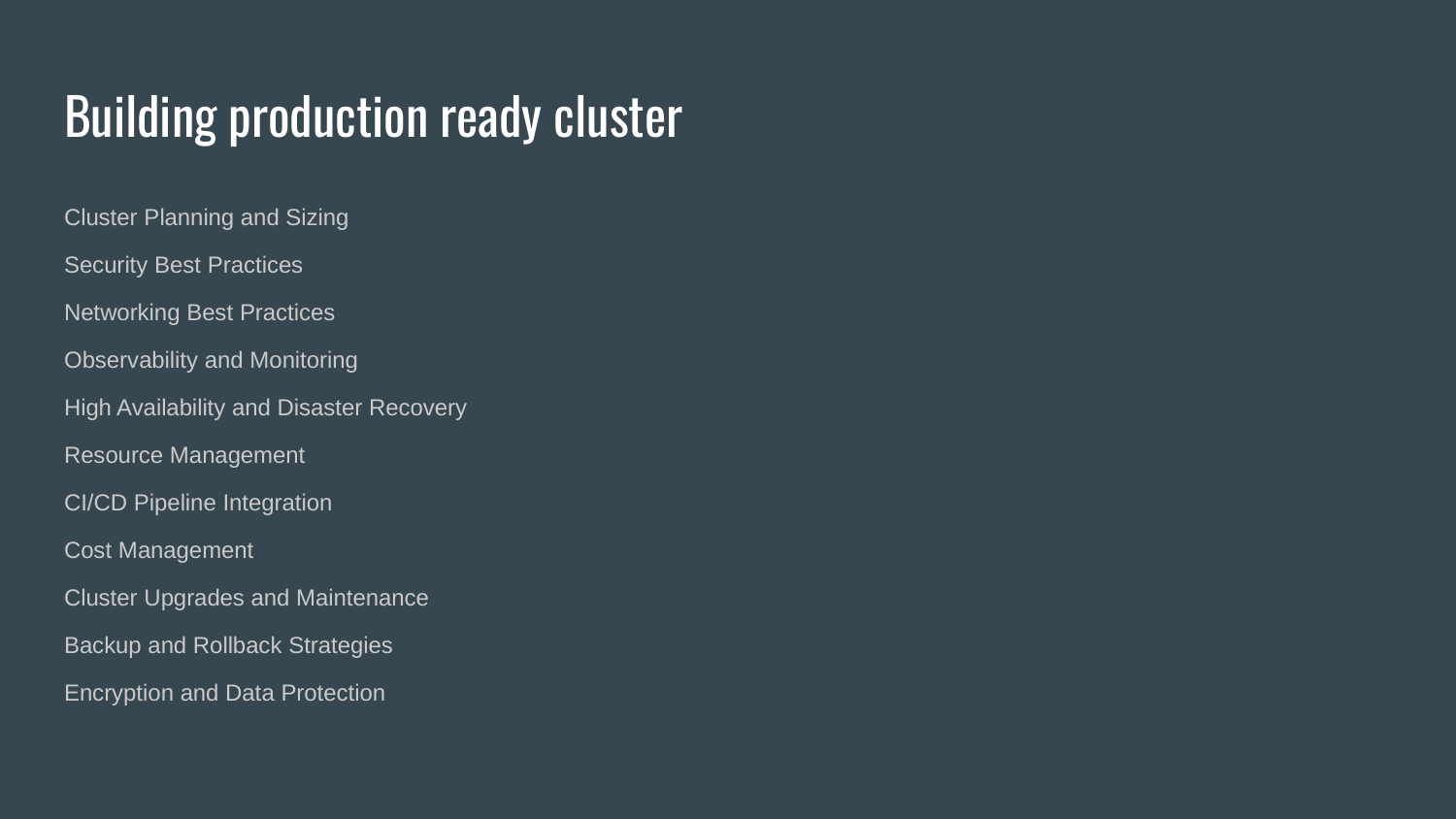

# Building production ready cluster
Cluster Planning and Sizing
Security Best Practices
Networking Best Practices
Observability and Monitoring
High Availability and Disaster Recovery
Resource Management
CI/CD Pipeline Integration
Cost Management
Cluster Upgrades and Maintenance
Backup and Rollback Strategies
Encryption and Data Protection